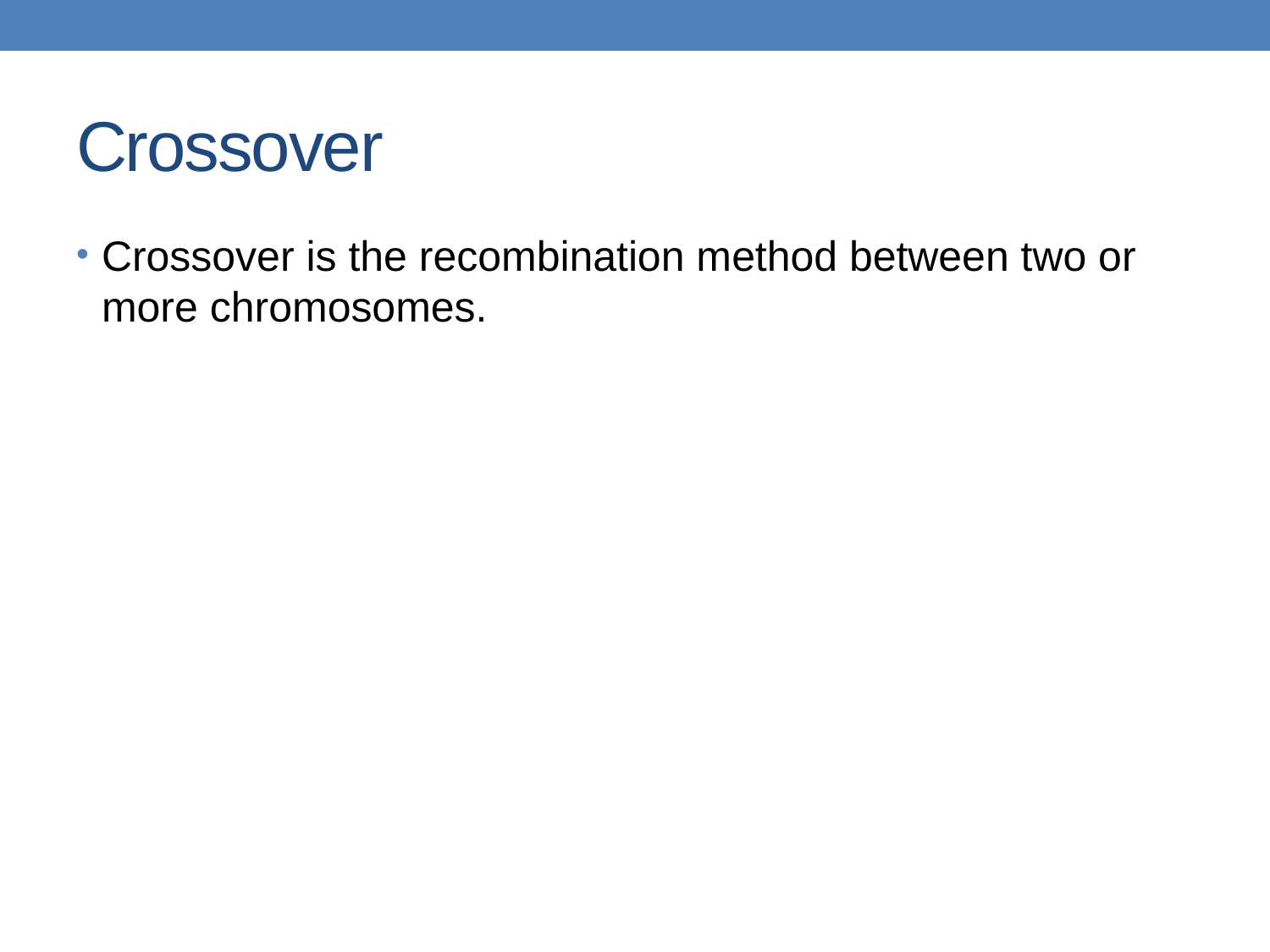

# Crossover
Crossover is the recombination method between two or more chromosomes.